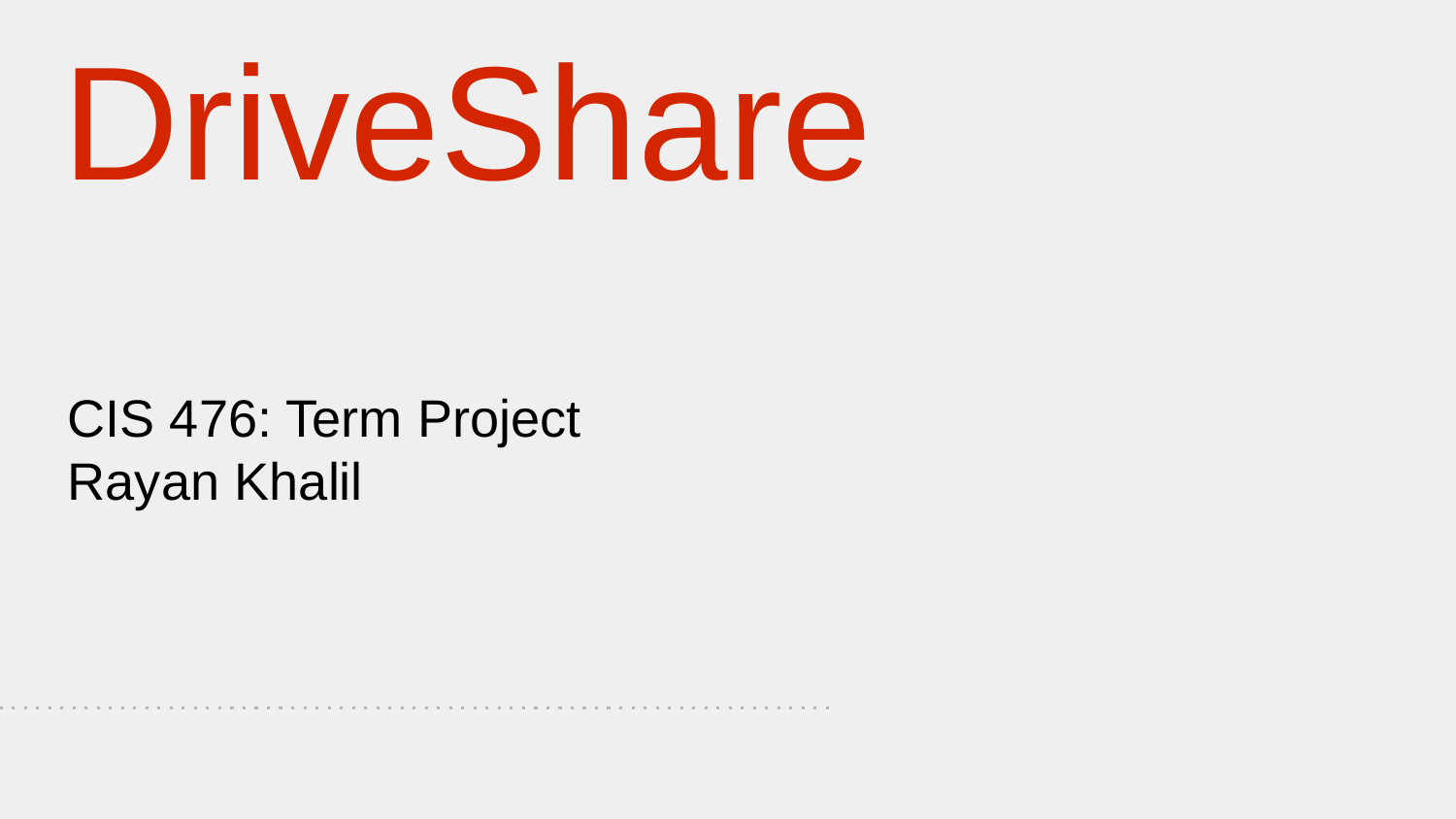

# DriveShare
CIS 476: Term Project
Rayan Khalil